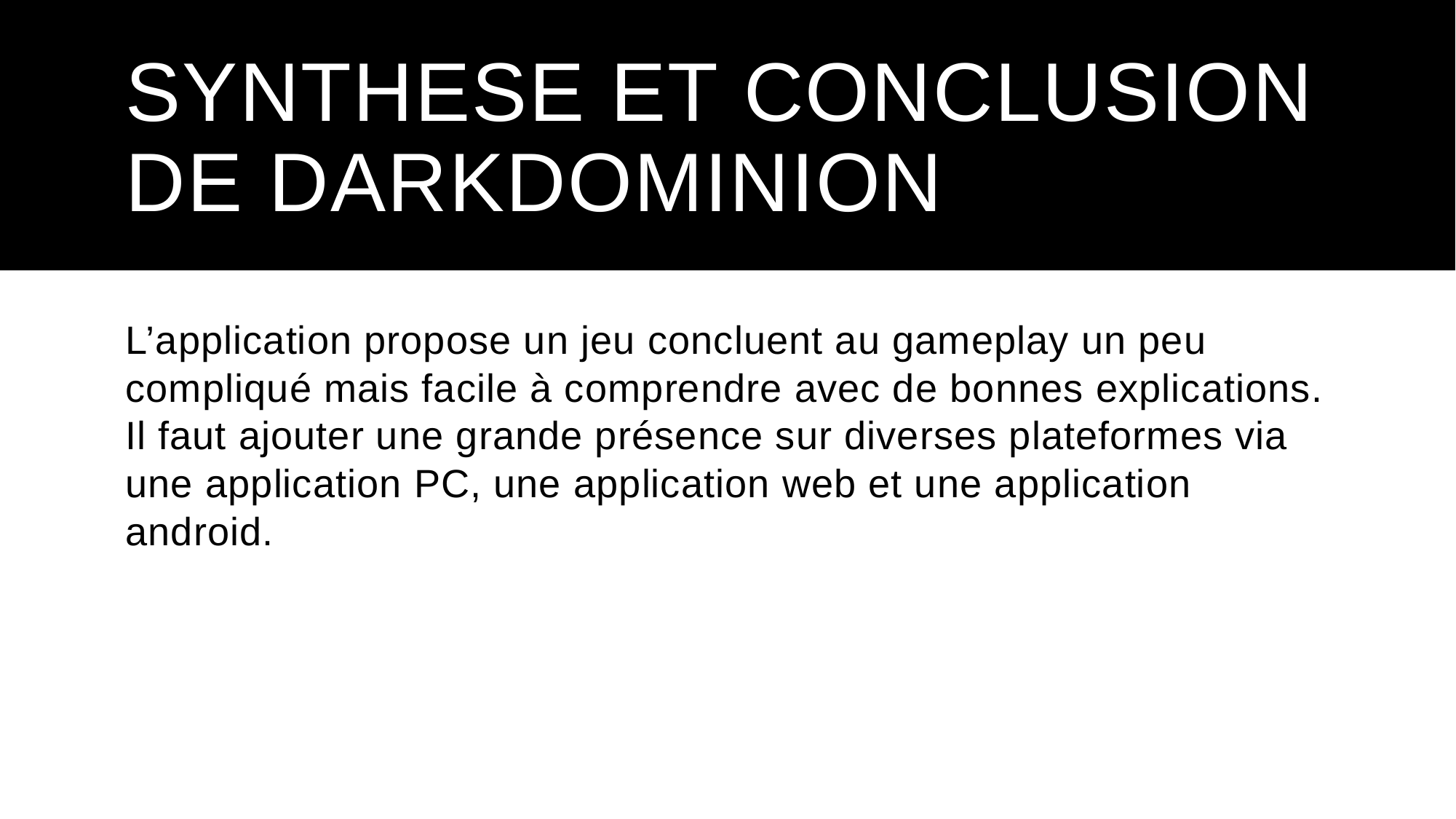

# Synthese et conclusion de DarkDominion
L’application propose un jeu concluent au gameplay un peu compliqué mais facile à comprendre avec de bonnes explications. Il faut ajouter une grande présence sur diverses plateformes via une application PC, une application web et une application android.